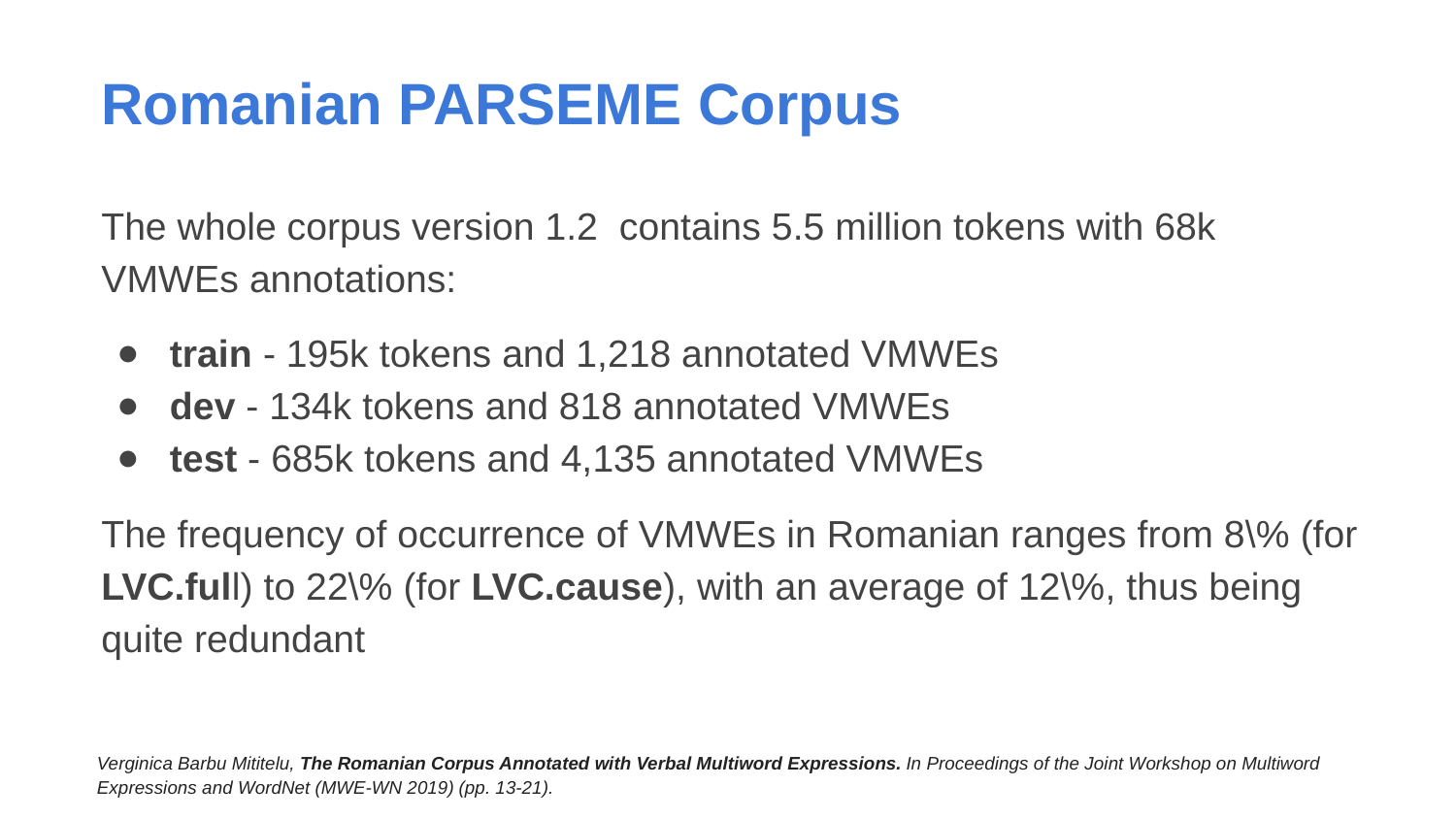

# Romanian PARSEME Corpus
The whole corpus version 1.2  contains 5.5 million tokens with 68k VMWEs annotations:
train - 195k tokens and 1,218 annotated VMWEs
dev - 134k tokens and 818 annotated VMWEs
test - 685k tokens and 4,135 annotated VMWEs
The frequency of occurrence of VMWEs in Romanian ranges from 8\% (for LVC.full) to 22\% (for LVC.cause), with an average of 12\%, thus being quite redundant
Verginica Barbu Mititelu, The Romanian Corpus Annotated with Verbal Multiword Expressions. In Proceedings of the Joint Workshop on Multiword Expressions and WordNet (MWE-WN 2019) (pp. 13-21).